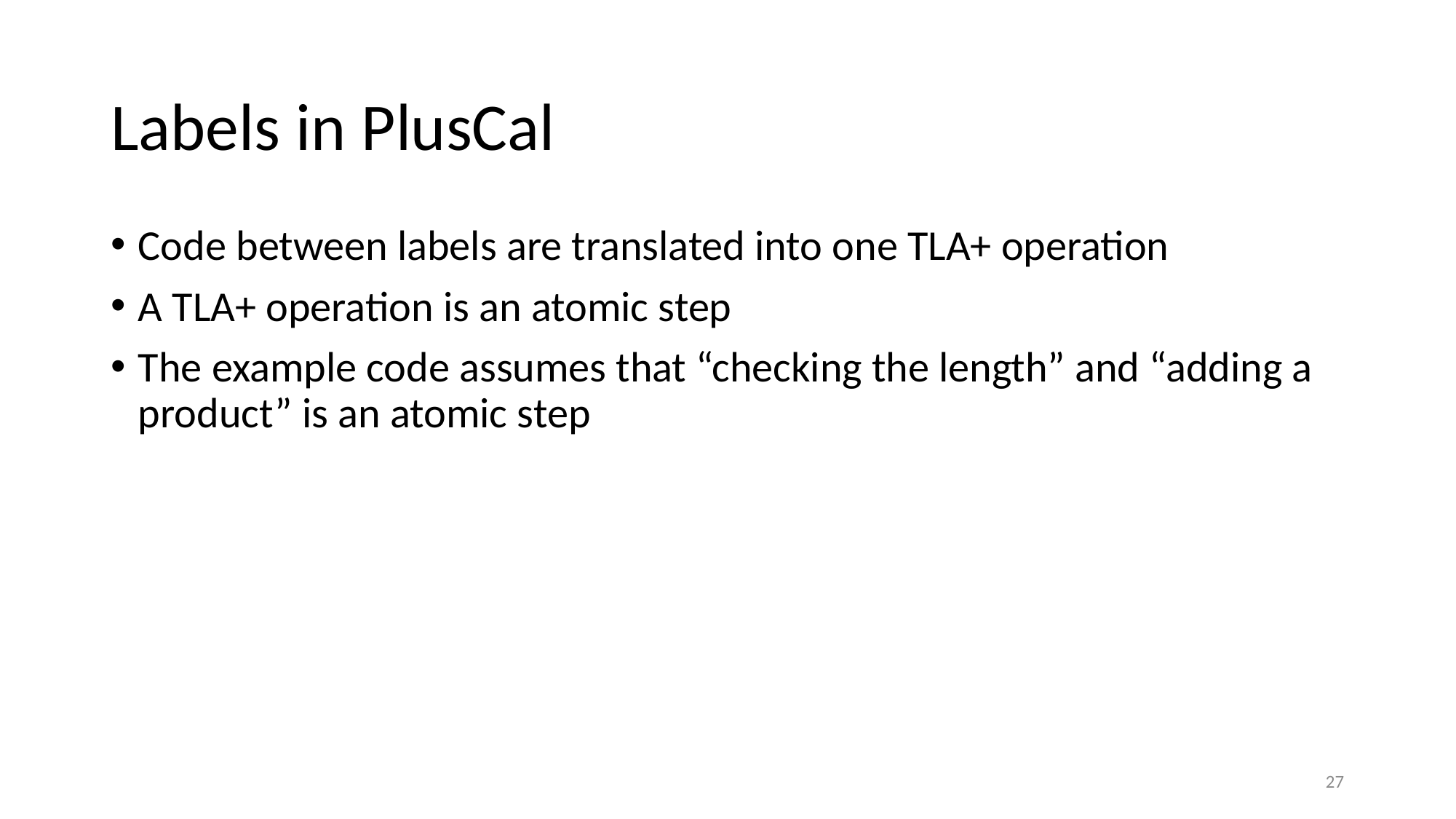

# Labels in PlusCal
Code between labels are translated into one TLA+ operation
A TLA+ operation is an atomic step
The example code assumes that “checking the length” and “adding a product” is an atomic step
27